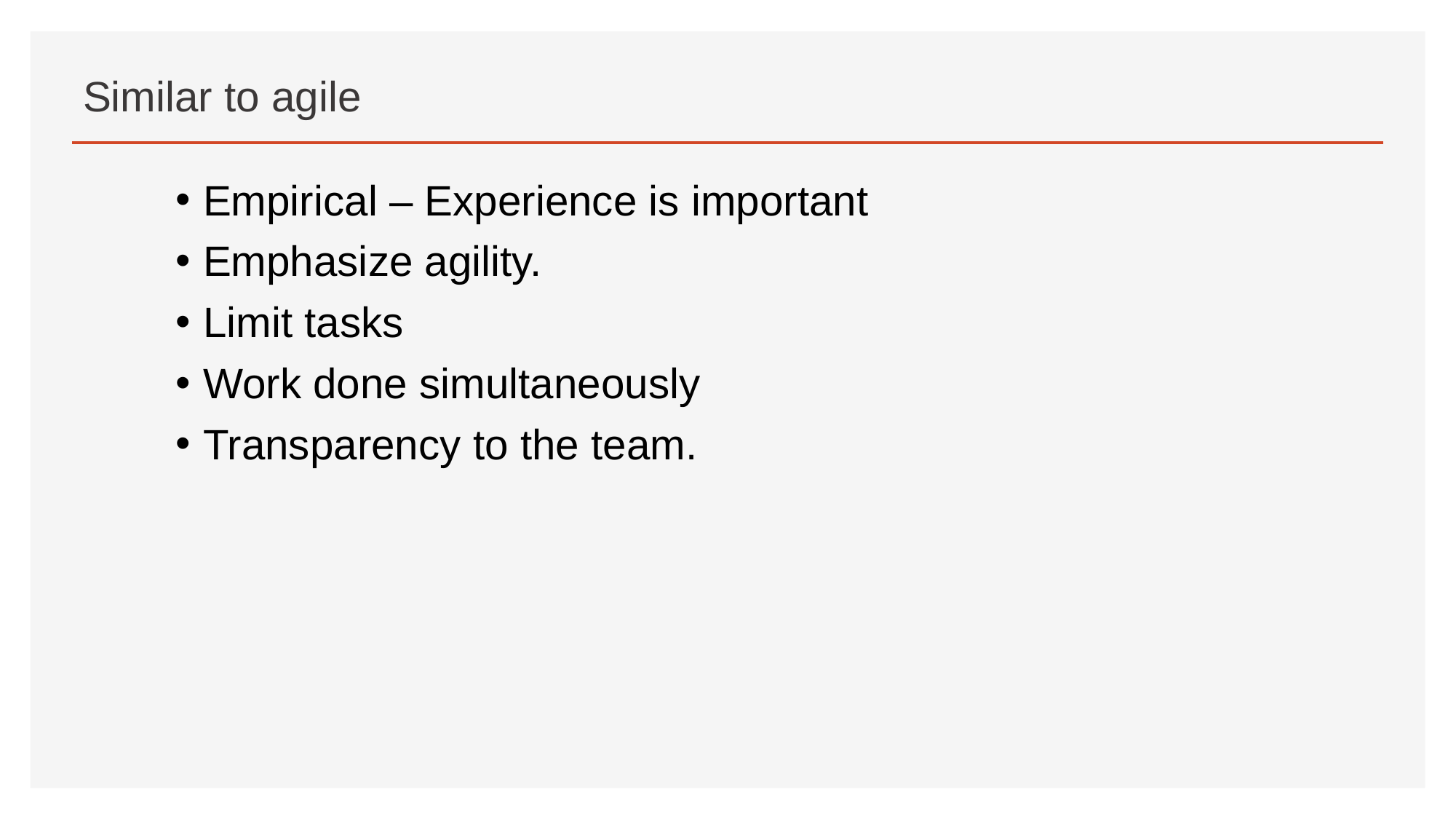

# Similar to agile

Empirical – Experience is important
Emphasize agility.
Limit tasks
Work done simultaneously
Transparency to the team.